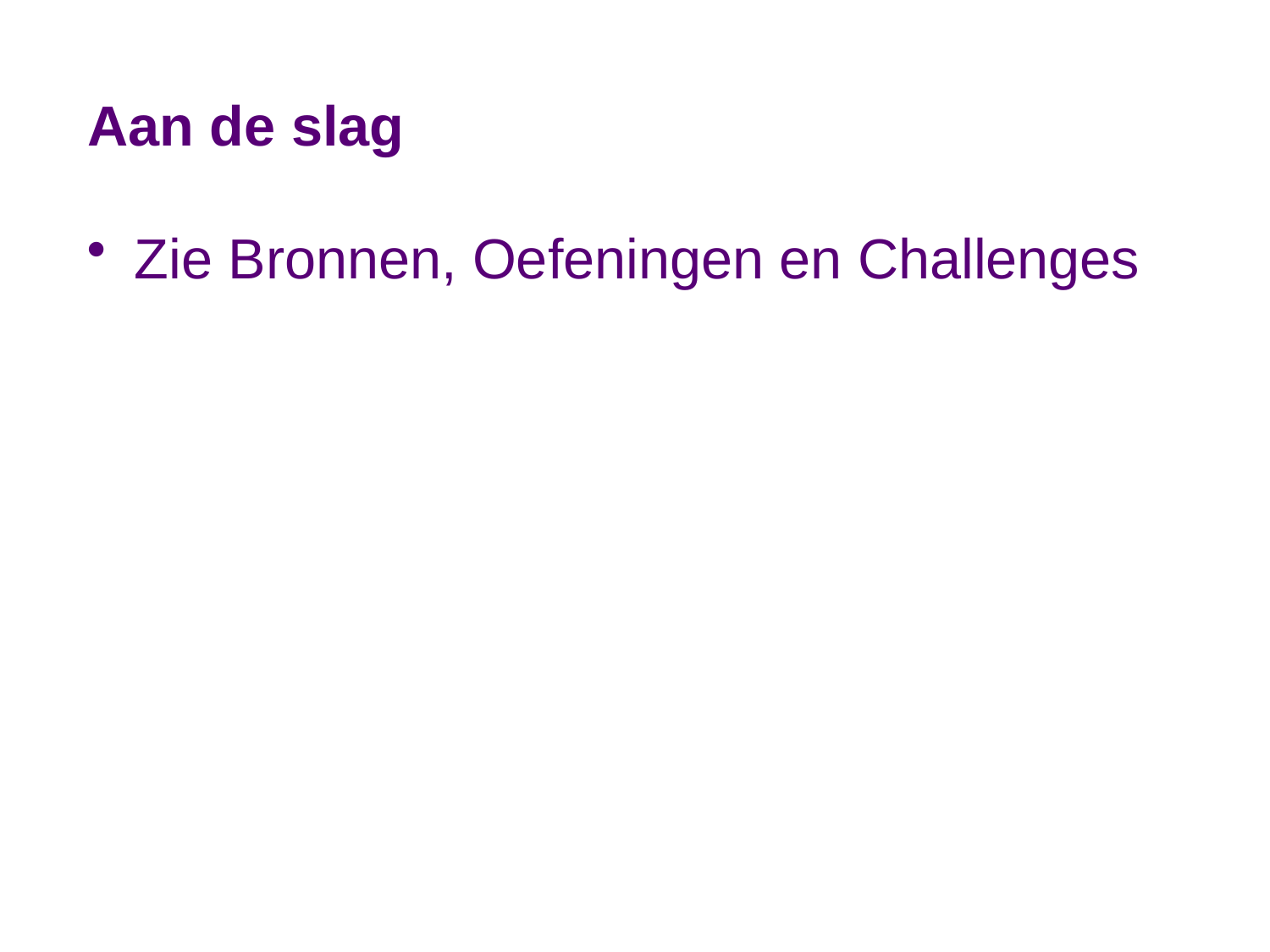

# Aan de slag
Zie Bronnen, Oefeningen en Challenges